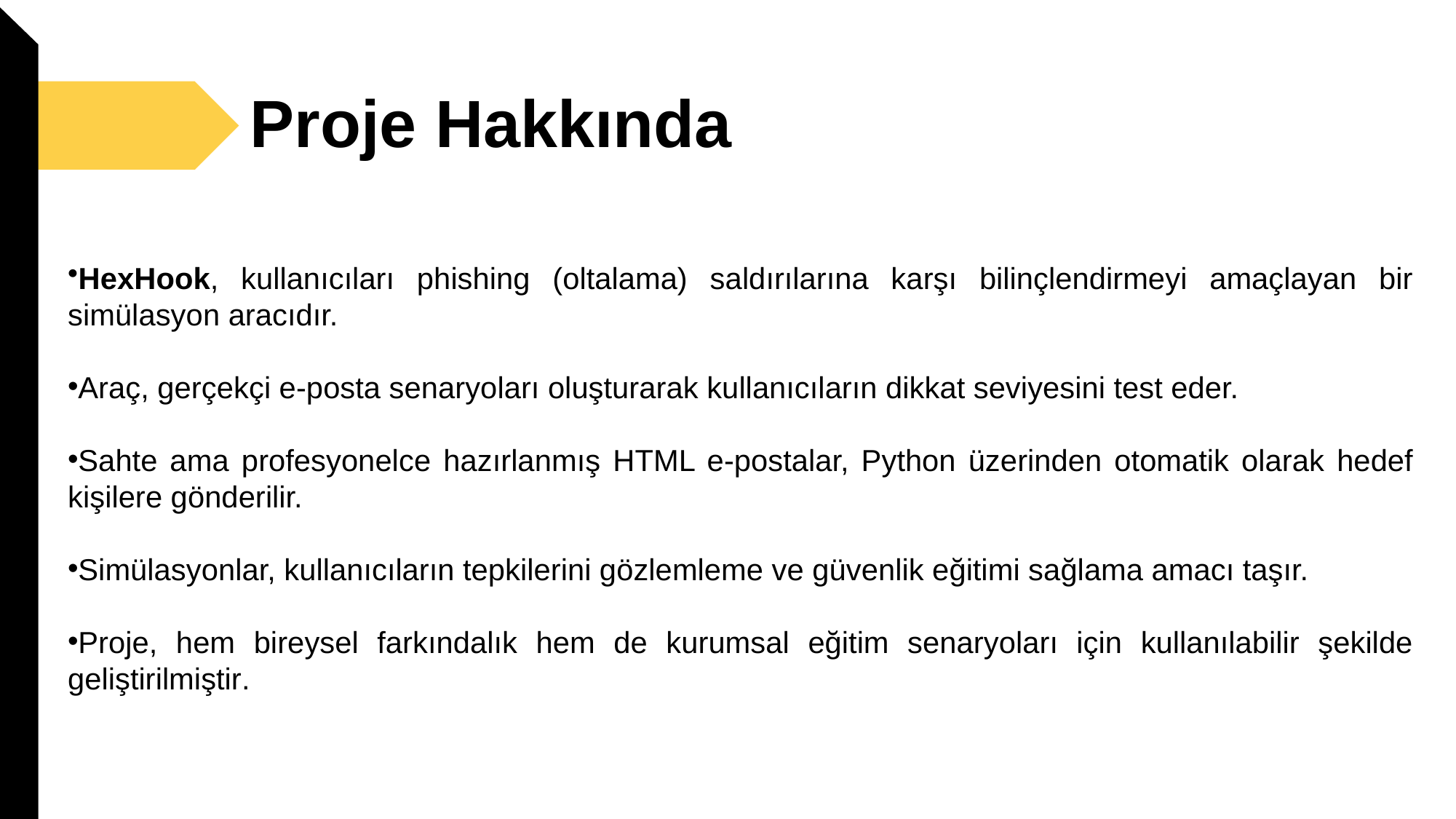

# Proje Hakkında

HexHook, kullanıcıları phishing (oltalama) saldırılarına karşı bilinçlendirmeyi amaçlayan bir simülasyon aracıdır.

Araç, gerçekçi e-posta senaryoları oluşturarak kullanıcıların dikkat seviyesini test eder.

Sahte ama profesyonelce hazırlanmış HTML e-postalar, Python üzerinden otomatik olarak hedef kişilere gönderilir.

Simülasyonlar, kullanıcıların tepkilerini gözlemleme ve güvenlik eğitimi sağlama amacı taşır.

Proje, hem bireysel farkındalık hem de kurumsal eğitim senaryoları için kullanılabilir şekilde geliştirilmiştir.